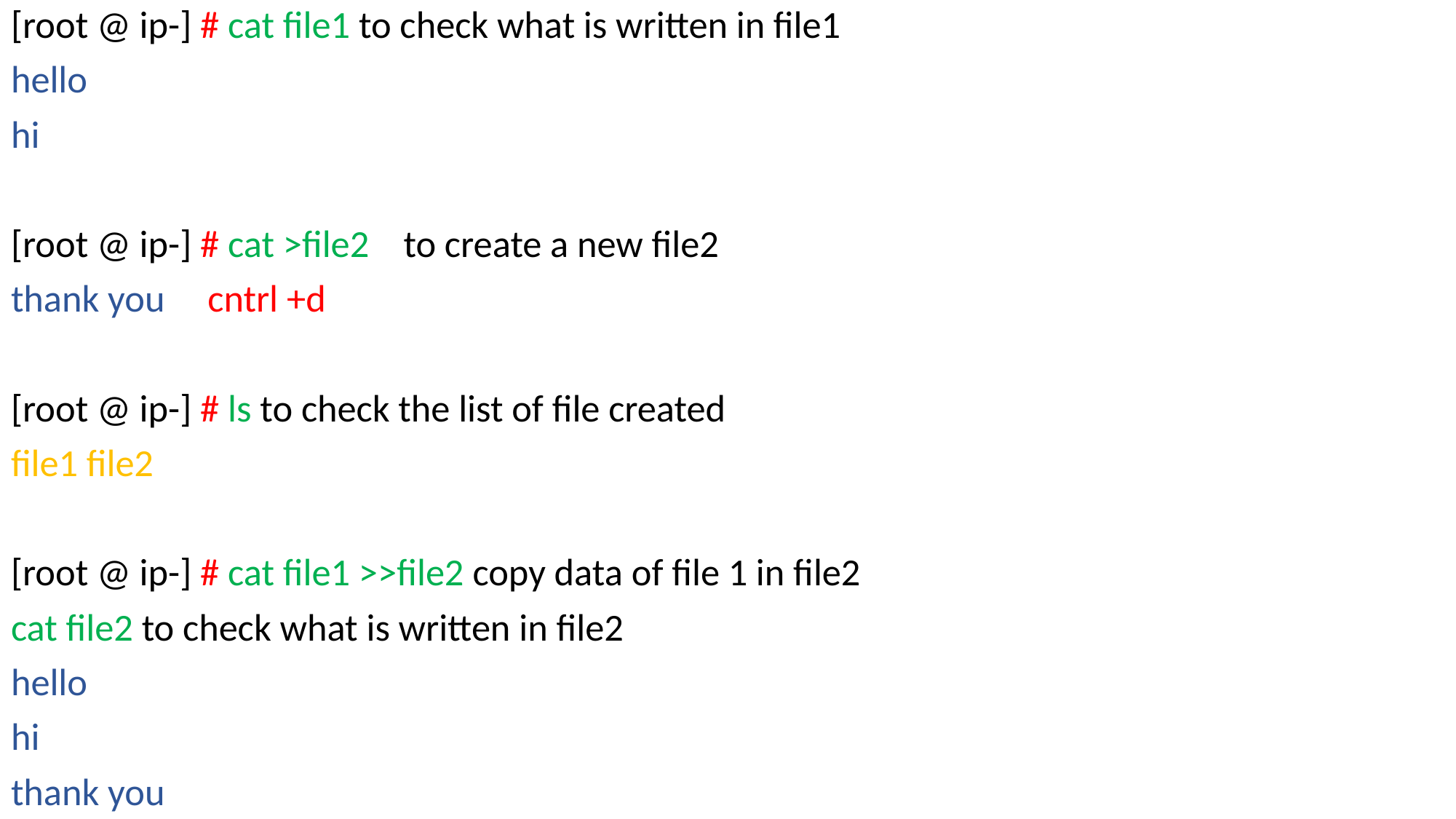

[root @ ip-] # cat file1 to check what is written in file1
hello
hi

[root @ ip-] # cat >file2    to create a new file2
thank you     cntrl +d

[root @ ip-] # ls to check the list of file created
file1 file2

[root @ ip-] # cat file1 >>file2 copy data of file 1 in file2
cat file2 to check what is written in file2
hello
hi
thank you